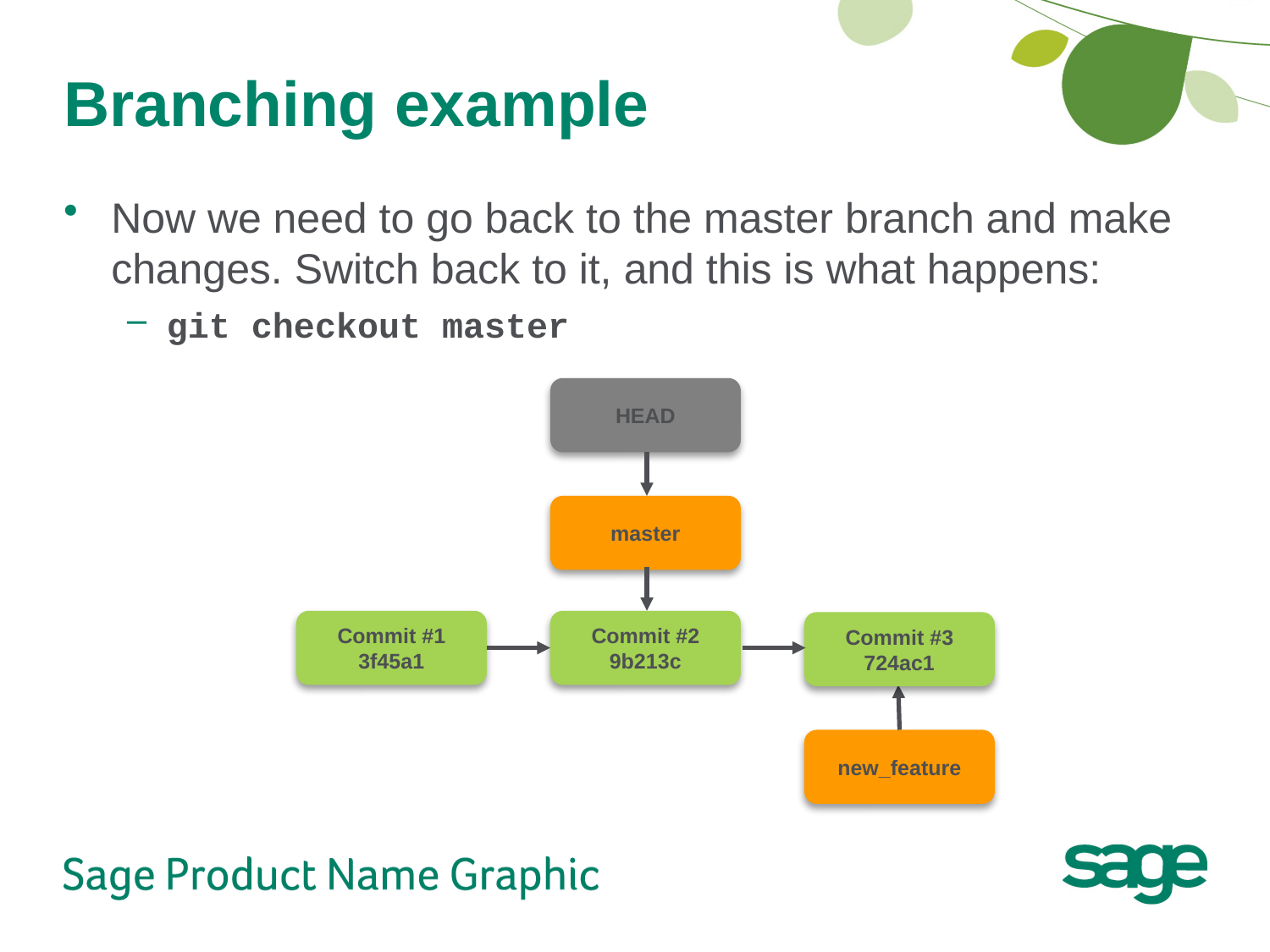

# Branching example
Now we need to go back to the master branch and make changes. Switch back to it, and this is what happens:
git checkout master
HEAD
master
Commit #1
3f45a1
Commit #2
9b213c
Commit #3
724ac1
new_feature